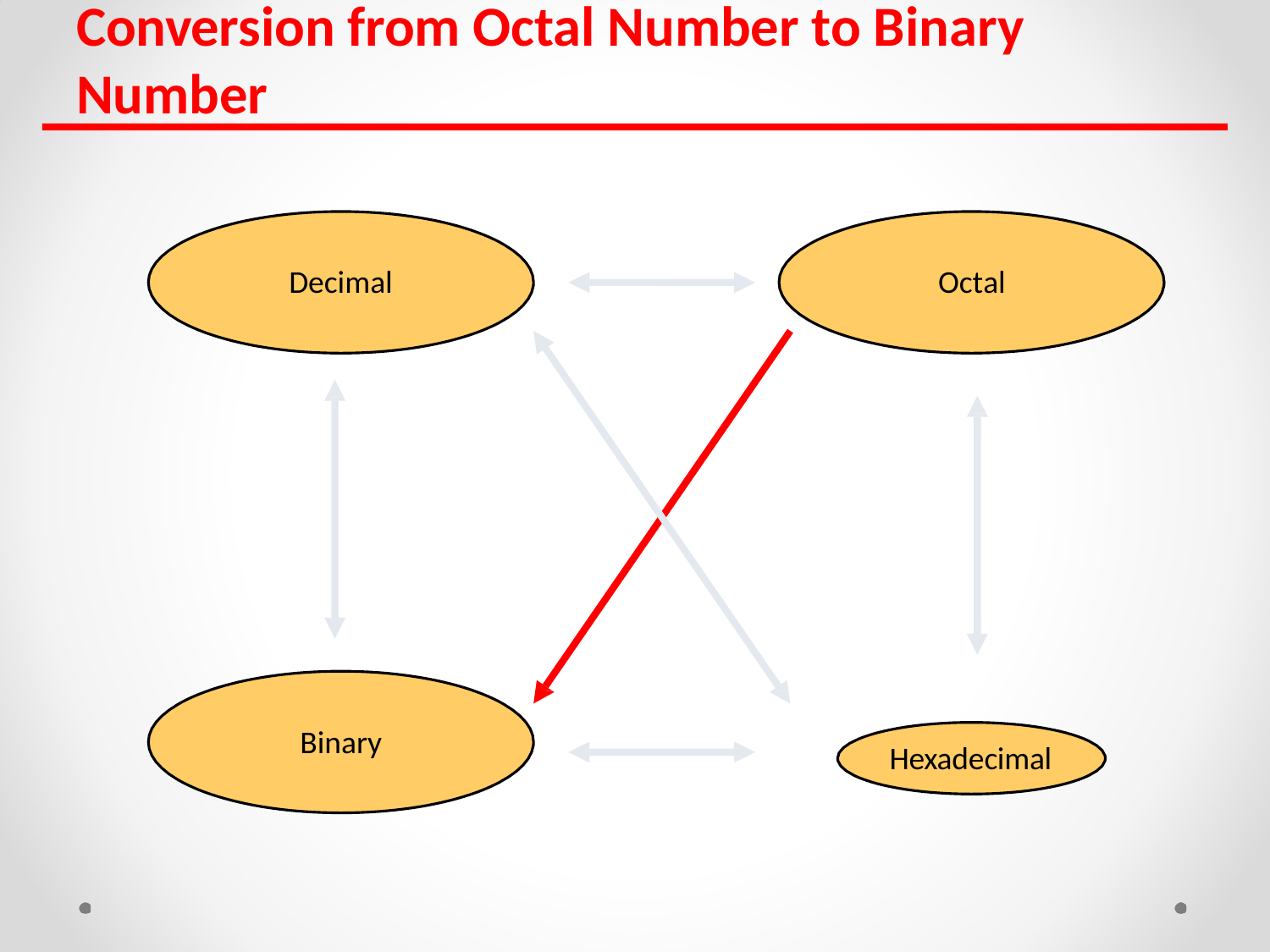

# Conversion from Octal Number to Binary  Number

Decimal
Octal

Binary

Hexadecimal